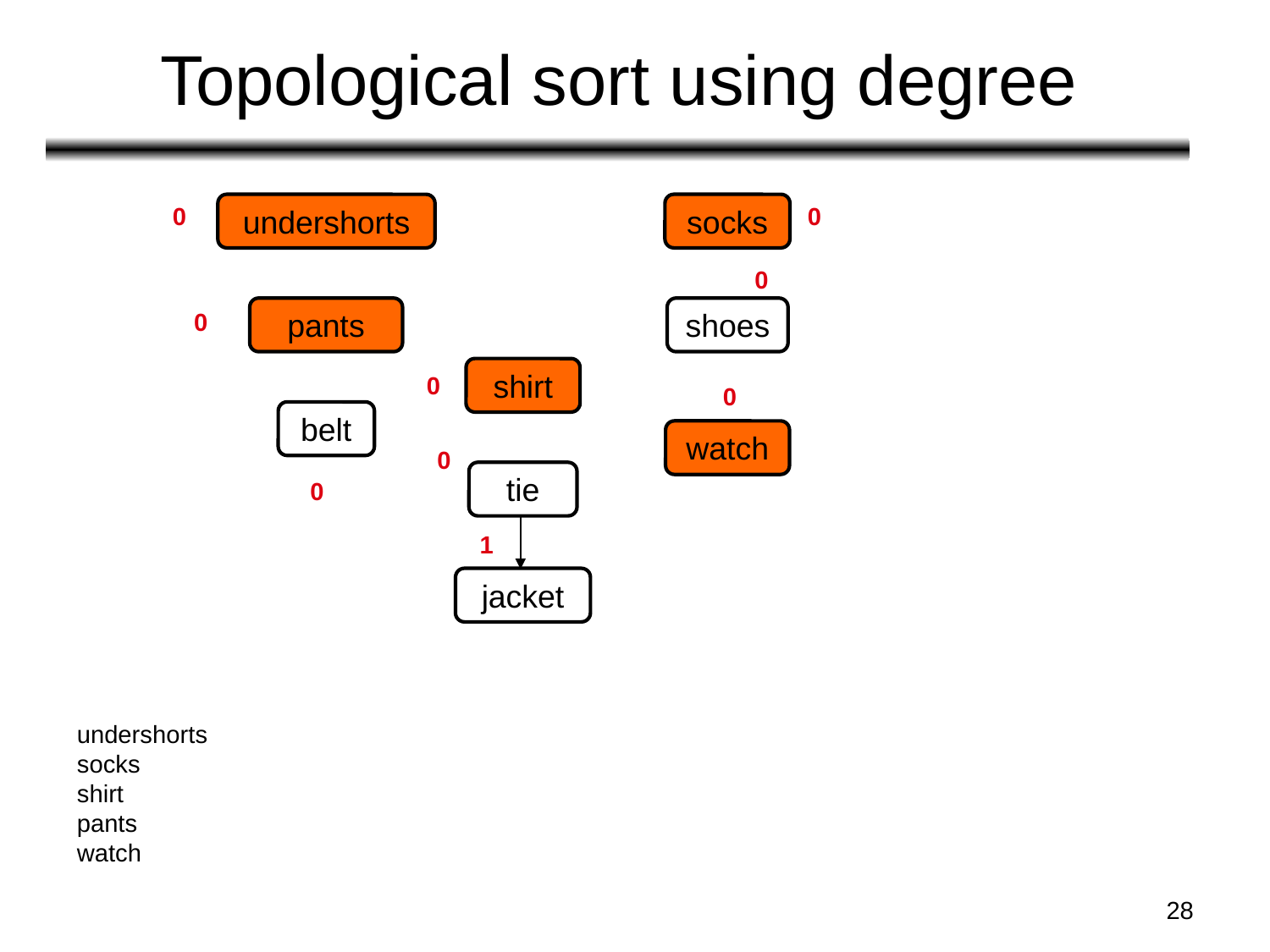

# Topological sort using degree
0
0
undershorts
socks
0
0
pants
shoes
0
shirt
0
belt
watch
0
tie
0
1
jacket
undershorts
socks
shirt
pants
watch

28